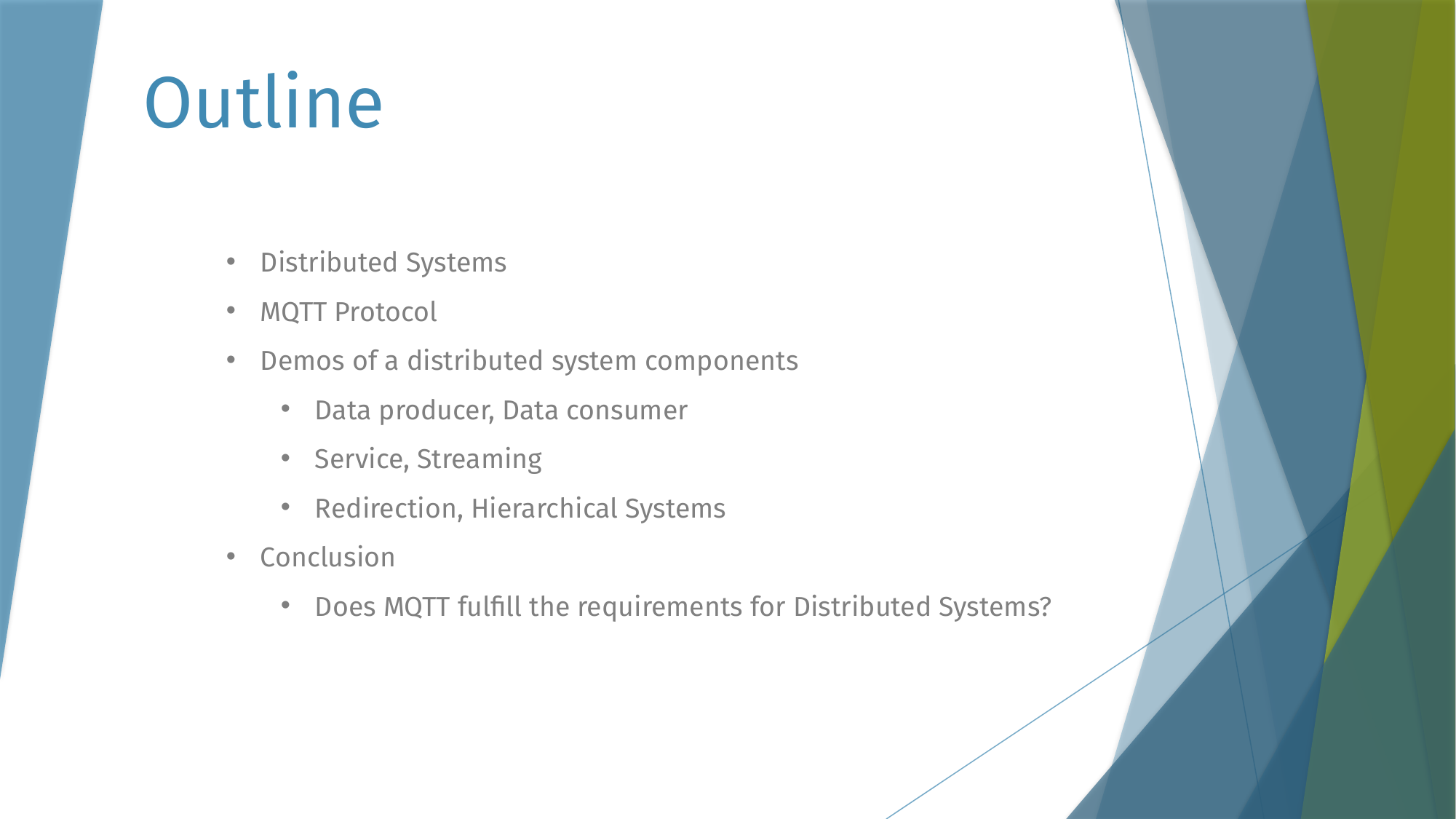

# Outline
Distributed Systems
MQTT Protocol
Demos of a distributed system components
Data producer, Data consumer
Service, Streaming
Redirection, Hierarchical Systems
Conclusion
Does MQTT fulfill the requirements for Distributed Systems?